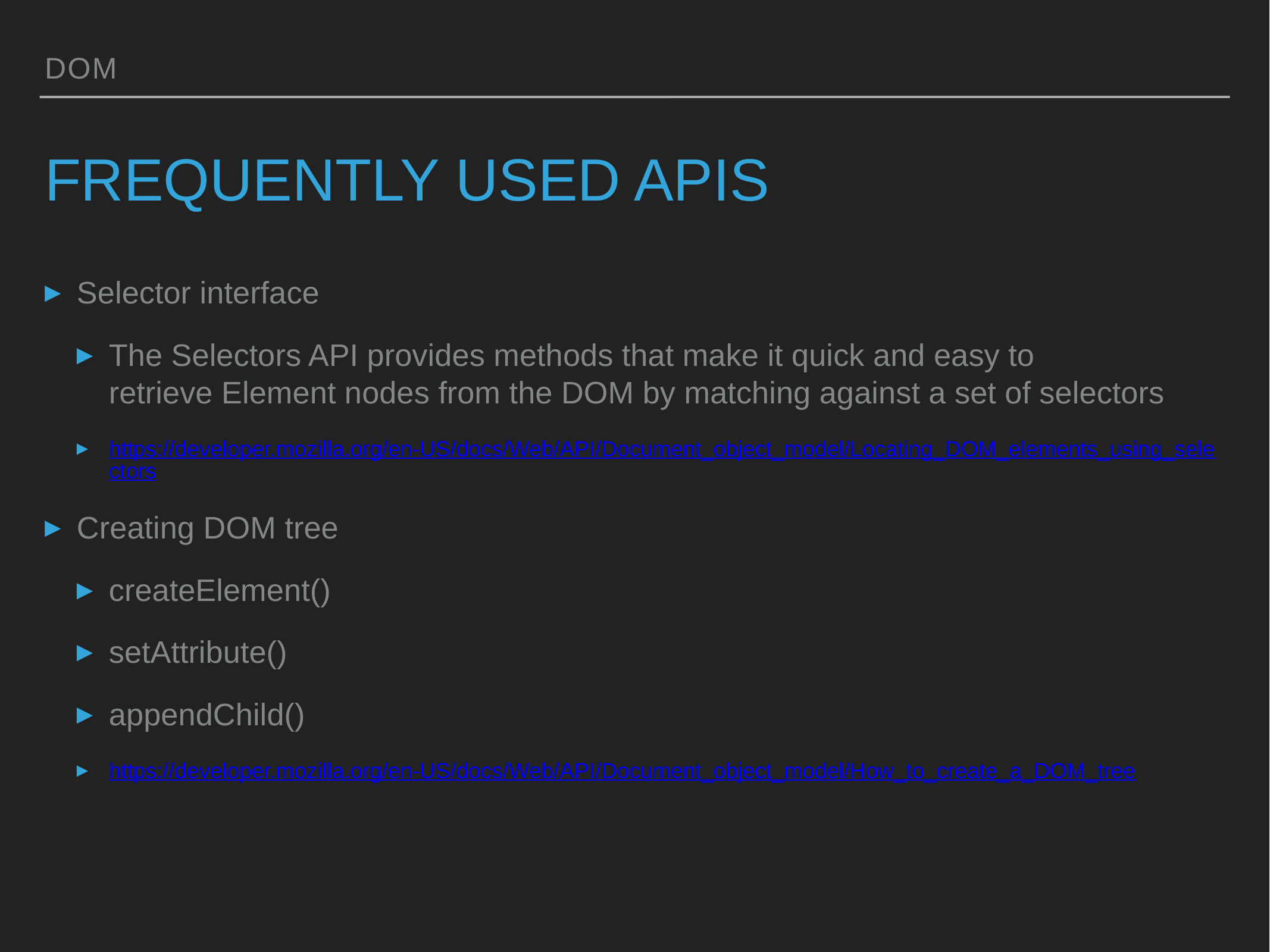

Dom
# Frequently used APIs
Selector interface
The Selectors API provides methods that make it quick and easy to retrieve Element nodes from the DOM by matching against a set of selectors
https://developer.mozilla.org/en-US/docs/Web/API/Document_object_model/Locating_DOM_elements_using_selectors
Creating DOM tree
createElement()
setAttribute()
appendChild()
https://developer.mozilla.org/en-US/docs/Web/API/Document_object_model/How_to_create_a_DOM_tree